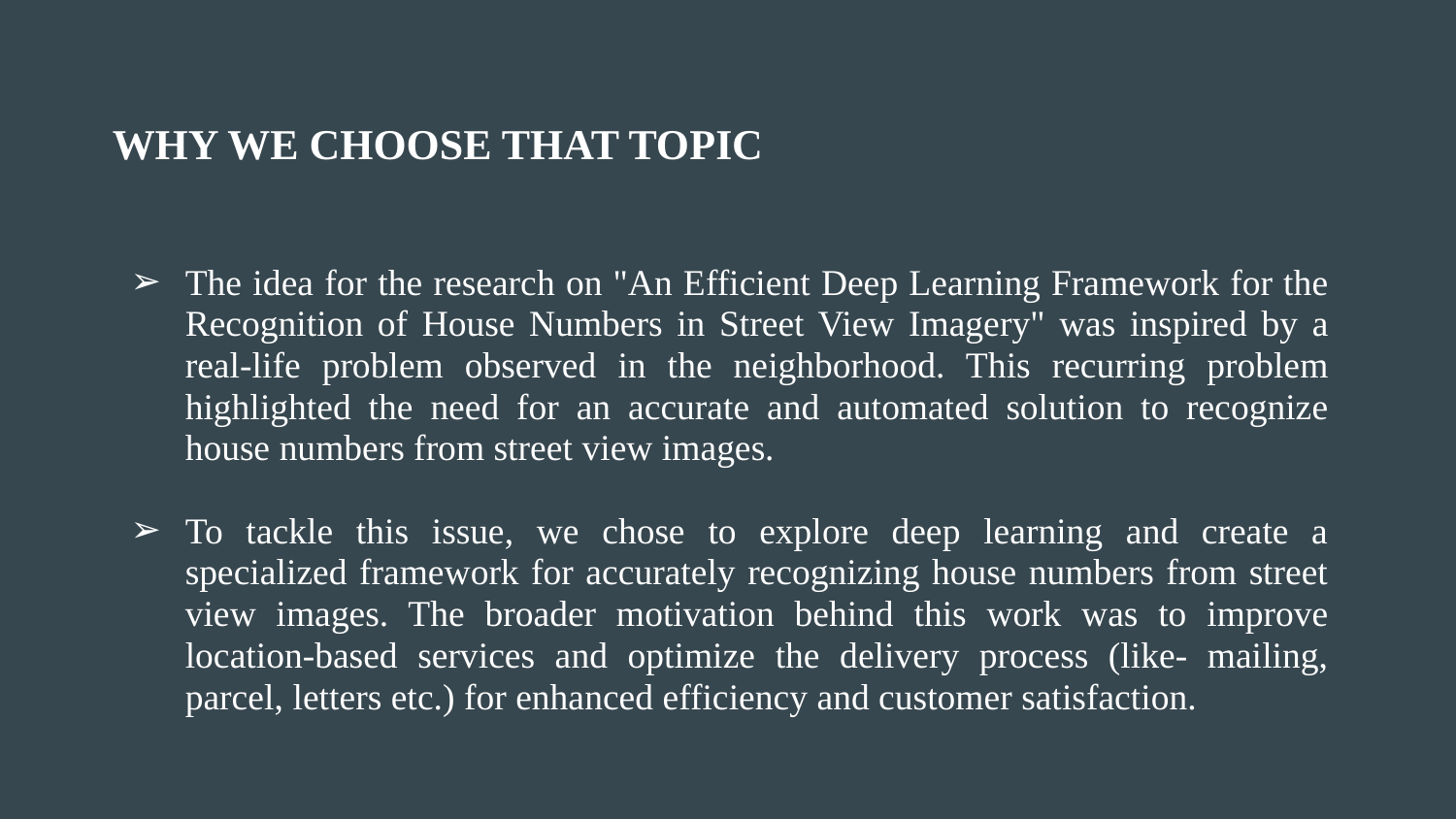

# WHY WE CHOOSE THAT TOPIC

The idea for the research on "An Efficient Deep Learning Framework for the Recognition of House Numbers in Street View Imagery" was inspired by a real-life problem observed in the neighborhood. This recurring problem highlighted the need for an accurate and automated solution to recognize house numbers from street view images.

To tackle this issue, we chose to explore deep learning and create a specialized framework for accurately recognizing house numbers from street view images. The broader motivation behind this work was to improve location-based services and optimize the delivery process (like- mailing, parcel, letters etc.) for enhanced efficiency and customer satisfaction.